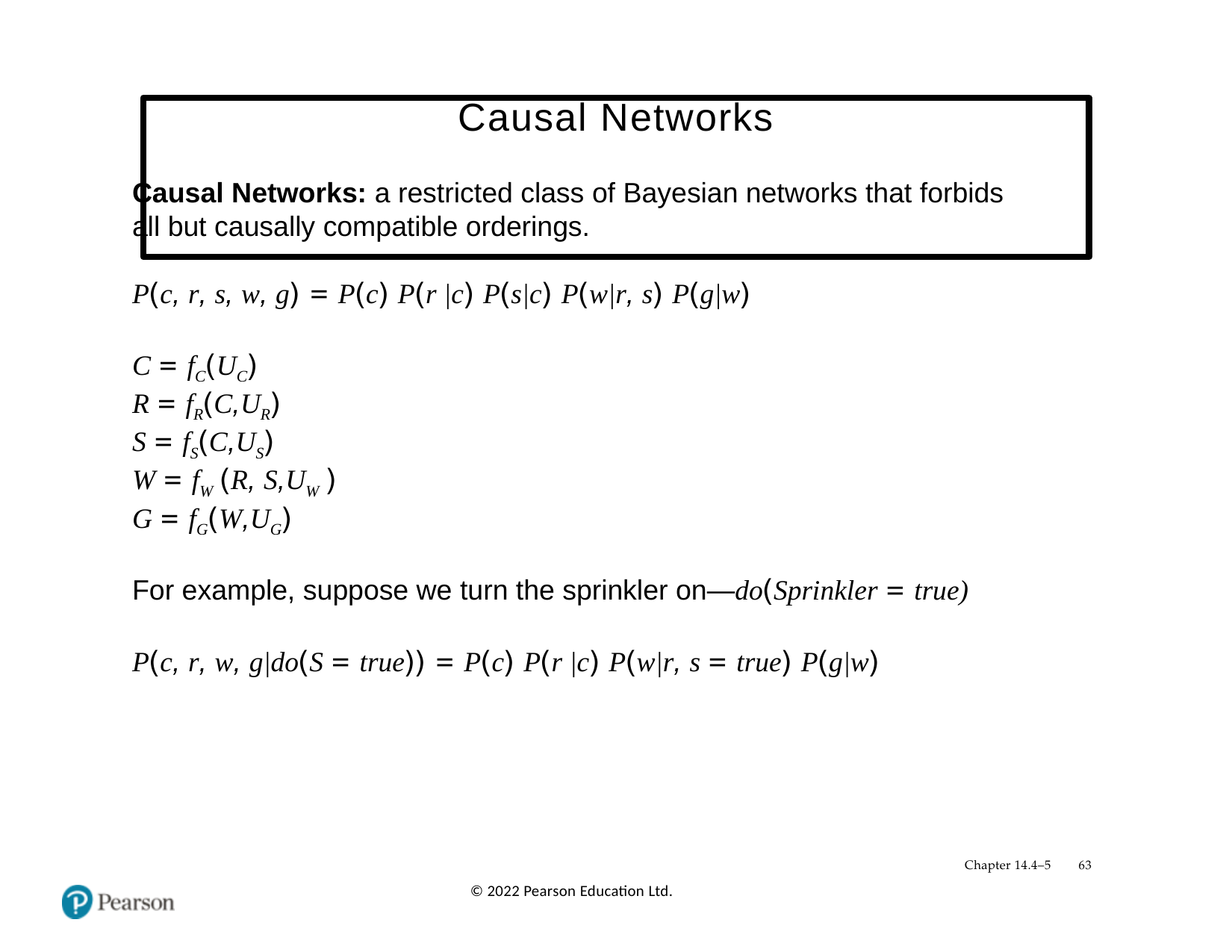

# Causal Networks
Causal Networks: a restricted class of Bayesian networks that forbids
all but causally compatible orderings.

P(c, r, s, w, g) = P(c) P(r |c) P(s|c) P(w|r, s) P(g|w)

C = fC(UC)
R = fR(C,UR)
S = fS(C,US)
W = fW (R, S,UW )
G = fG(W,UG)

For example, suppose we turn the sprinkler on—do(Sprinkler = true)

P(c, r, w, g|do(S = true)) = P(c) P(r |c) P(w|r, s = true) P(g|w)

Chapter 14.4–5
63